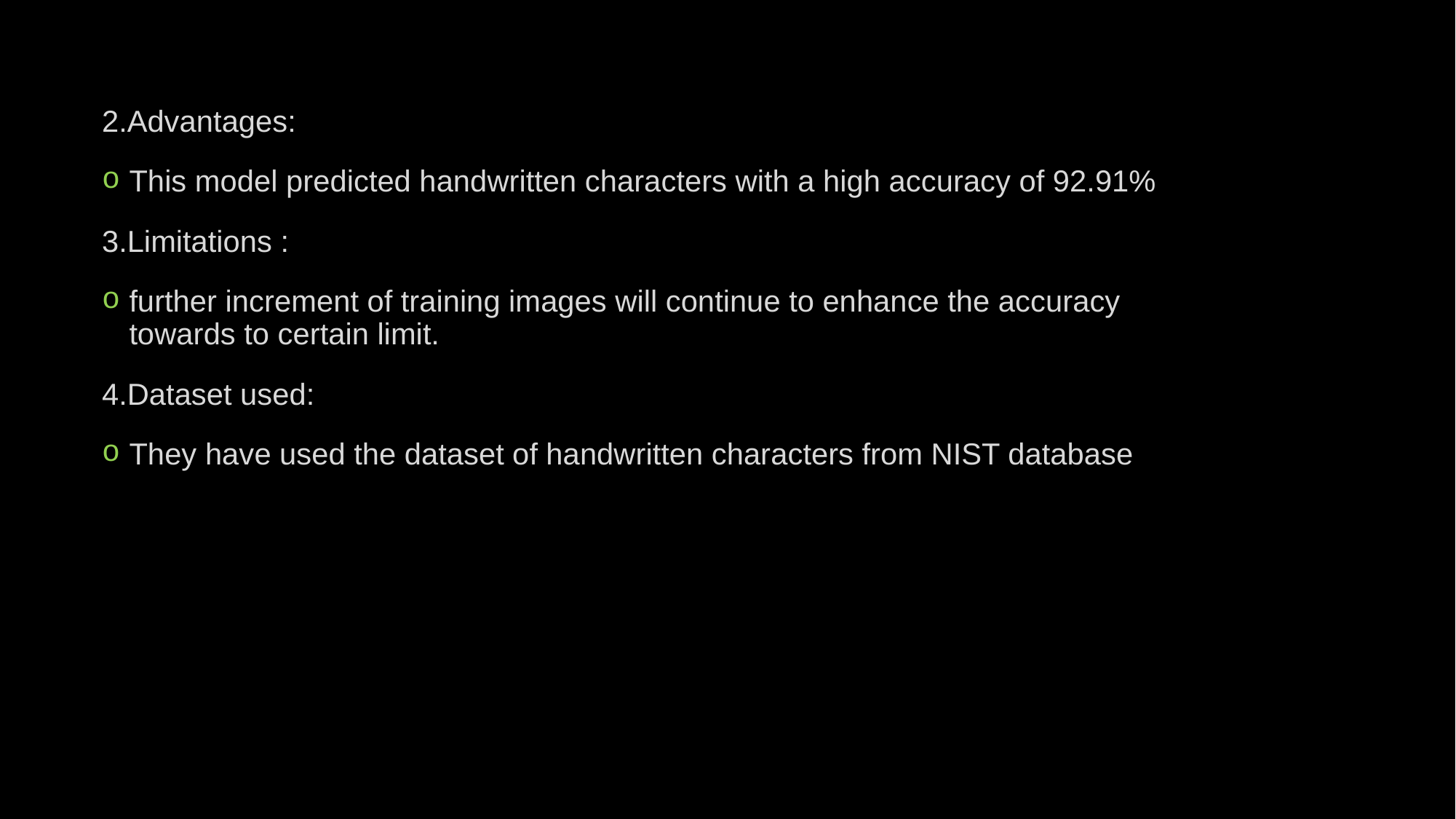

2.Advantages:
This model predicted handwritten characters with a high accuracy of 92.91%
3.Limitations :
further increment of training images will continue to enhance the accuracy towards to certain limit.
4.Dataset used:
They have used the dataset of handwritten characters from NIST database